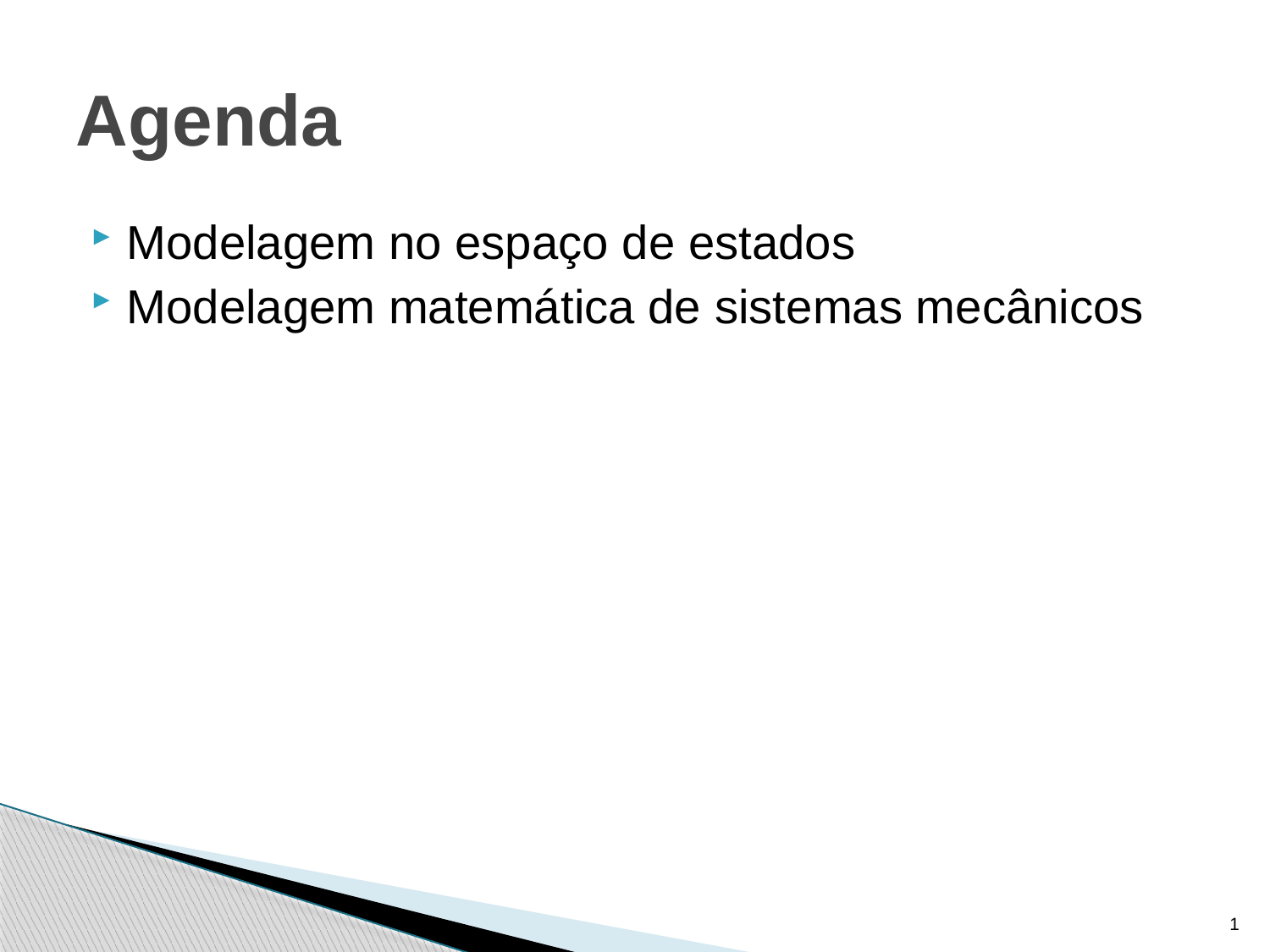

# Agenda
Modelagem no espaço de estados
Modelagem matemática de sistemas mecânicos

1